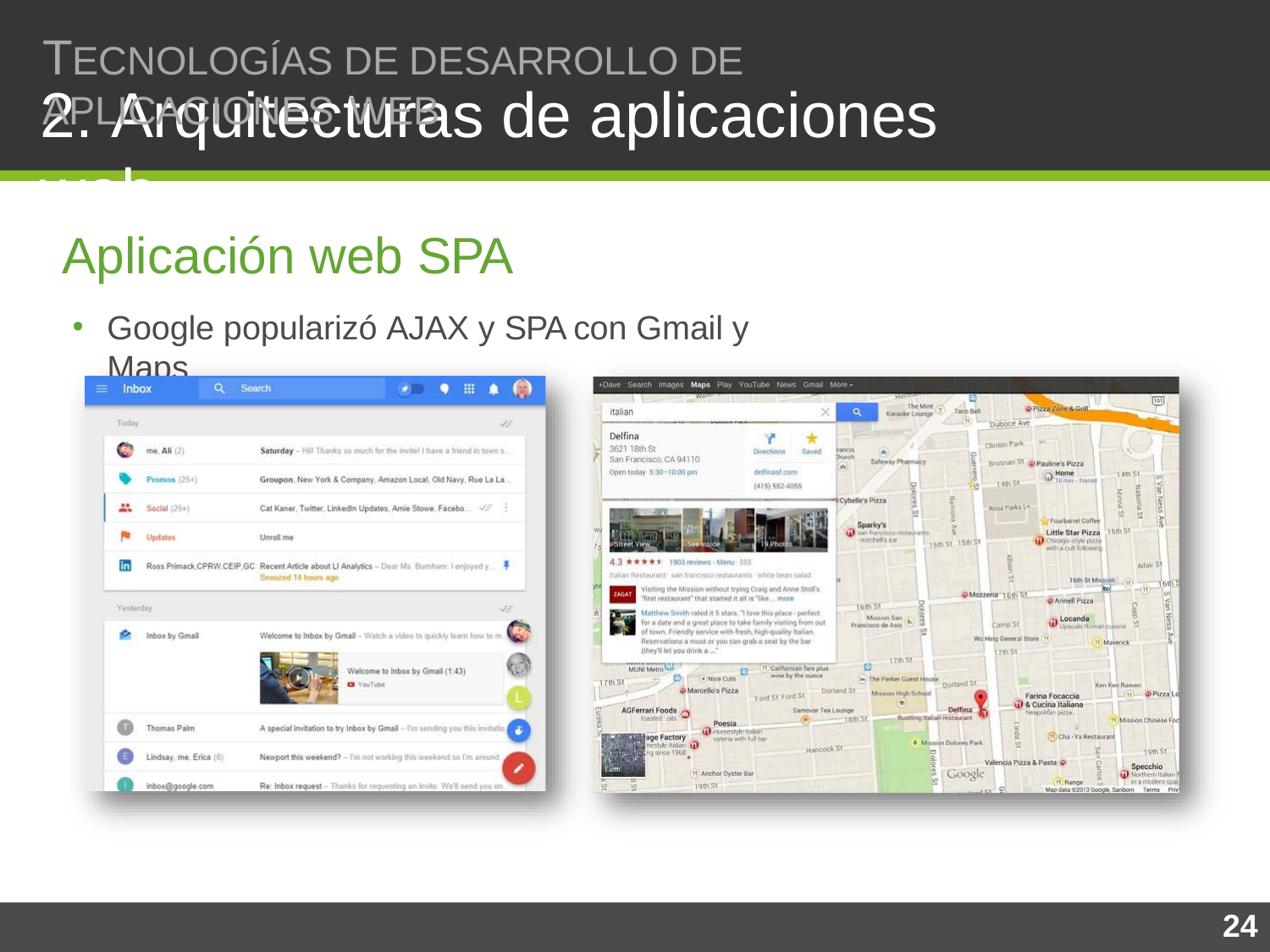

TECNOLOGÍAS DE DESARROLLO DE APLICACIONES WEB
# 2. Arquitecturas de aplicaciones web
Aplicación web SPA
Google popularizó AJAX y SPA con Gmail y Maps

24